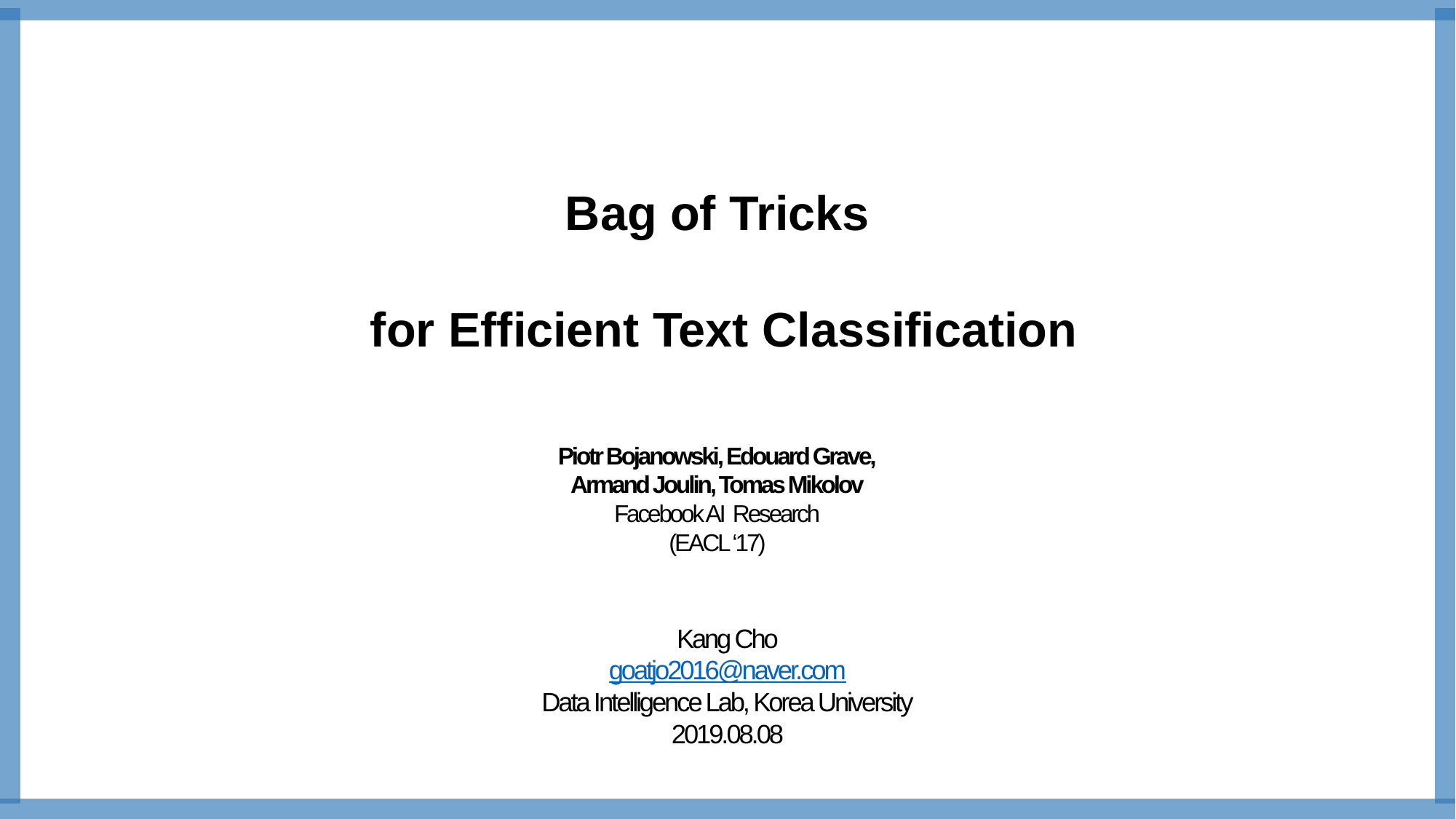

Bag of Tricks

 for Efficient Text Classification
Piotr Bojanowski, Edouard Grave,
Armand Joulin, Tomas Mikolov
Facebook AI  Research
(EACL ‘17)
Kang Cho
goatjo2016@naver.com
Data Intelligence Lab, Korea University
2019.08.08